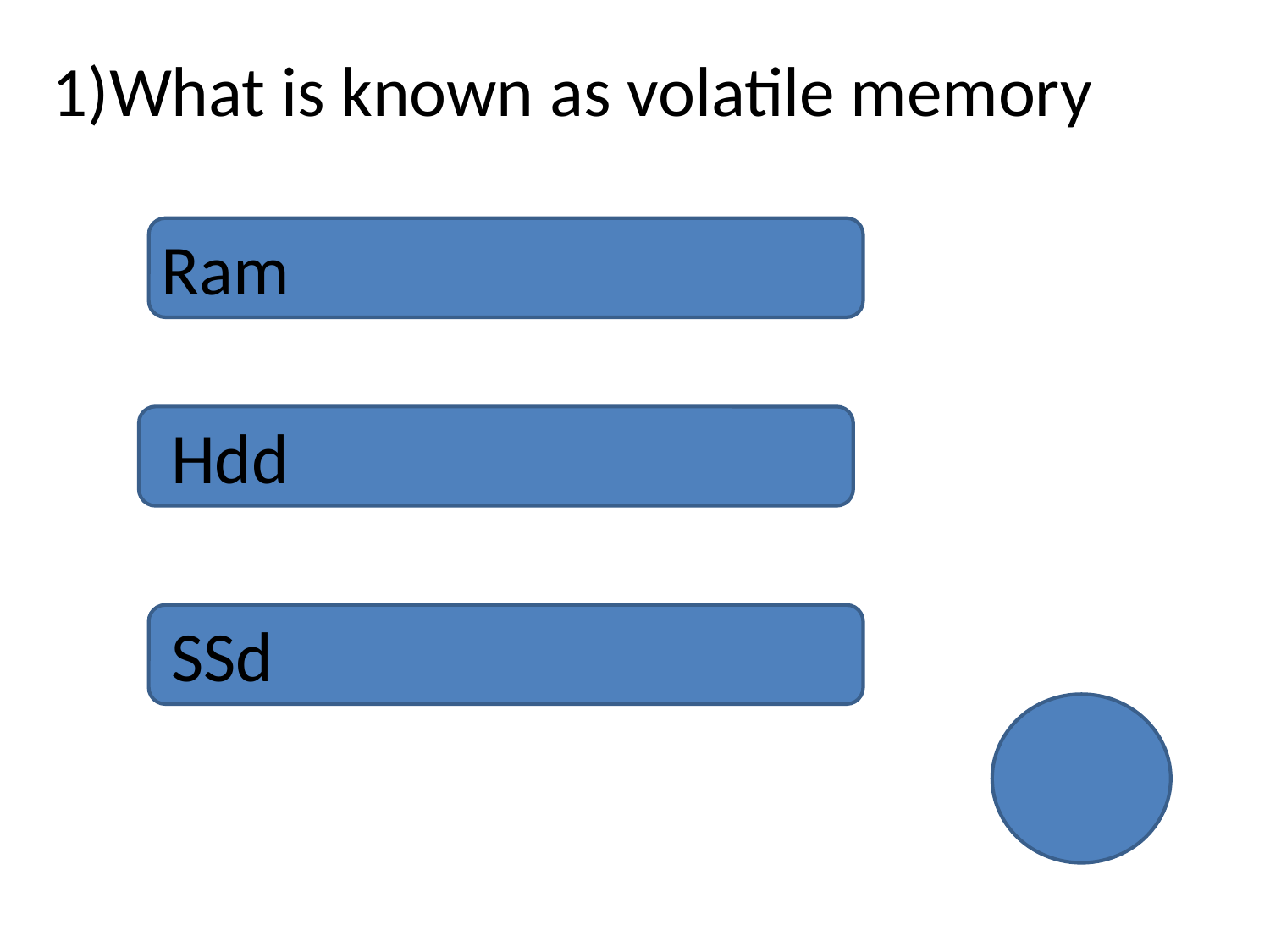

1)What is known as volatile memory

Ram

Hdd

SSd